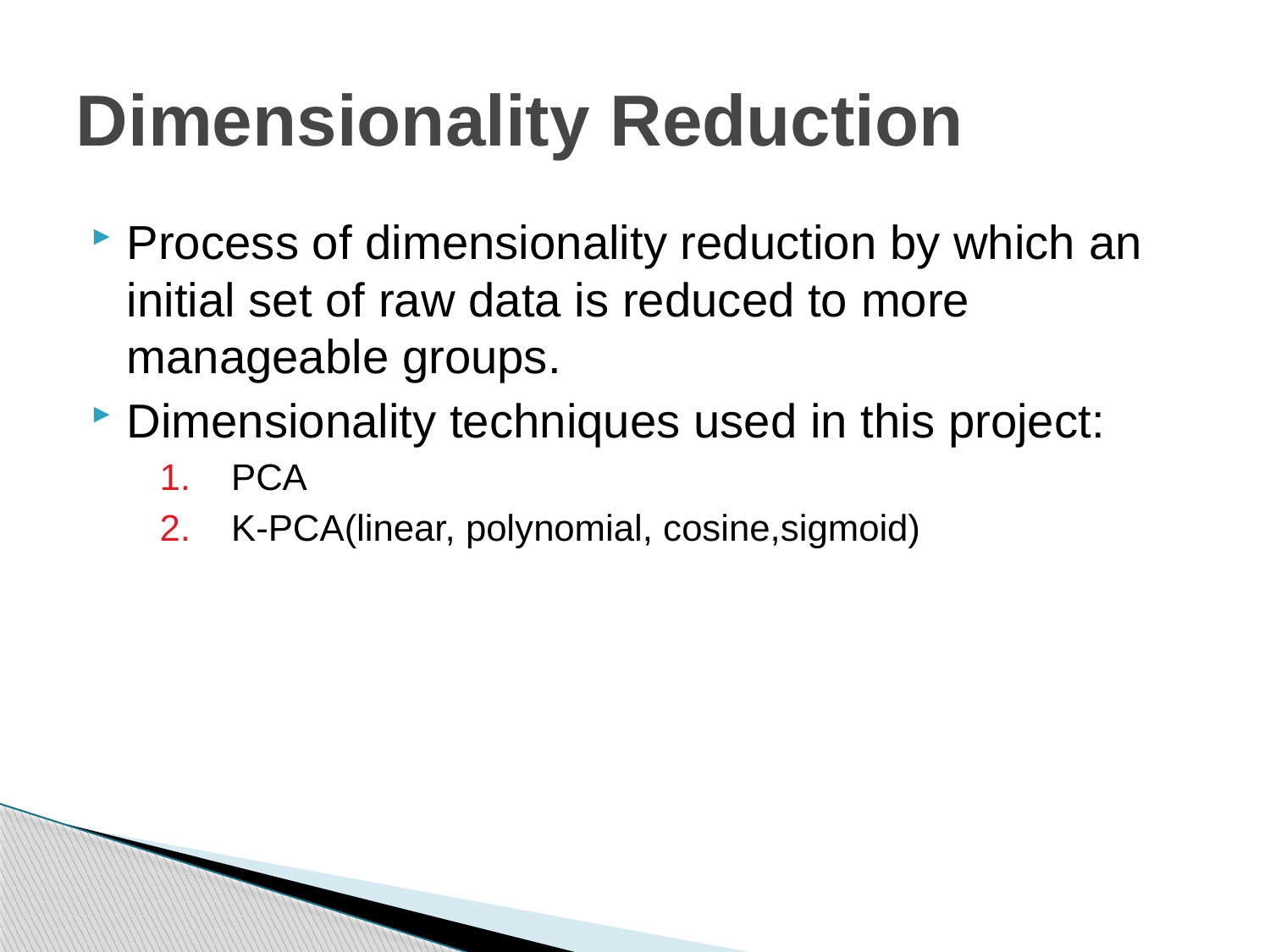

# Dimensionality Reduction
Process of dimensionality reduction by which an initial set of raw data is reduced to more manageable groups.
Dimensionality techniques used in this project:
PCA
K-PCA(linear, polynomial, cosine,sigmoid)